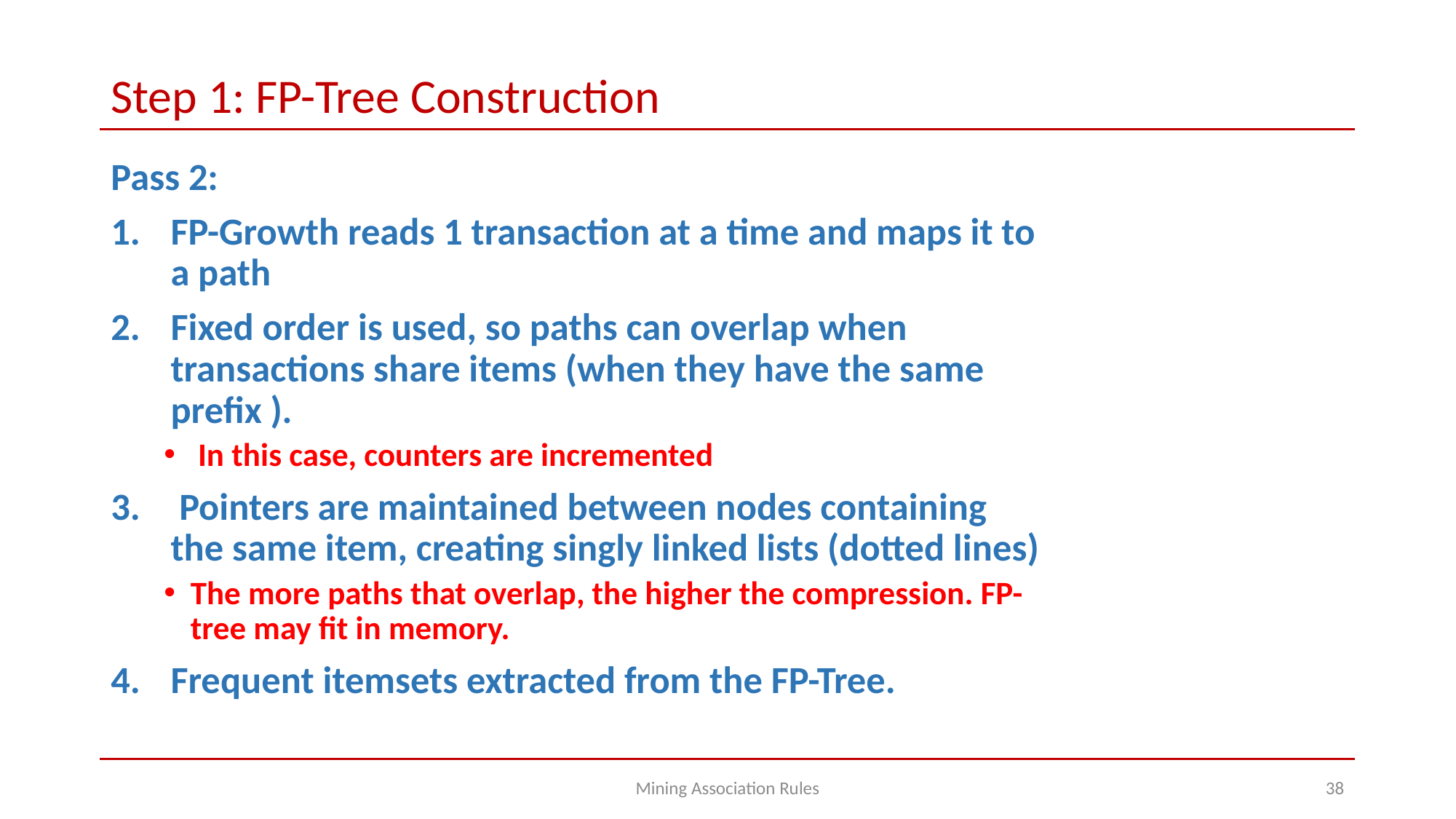

# Step 1: FP-Tree Construction
Pass 2:
FP-Growth reads 1 transaction at a time and maps it to a path
Fixed order is used, so paths can overlap when transactions share items (when they have the same prefix ).
 In this case, counters are incremented
 Pointers are maintained between nodes containing the same item, creating singly linked lists (dotted lines)
The more paths that overlap, the higher the compression. FP-tree may fit in memory.
Frequent itemsets extracted from the FP-Tree.

Mining Association Rules
38